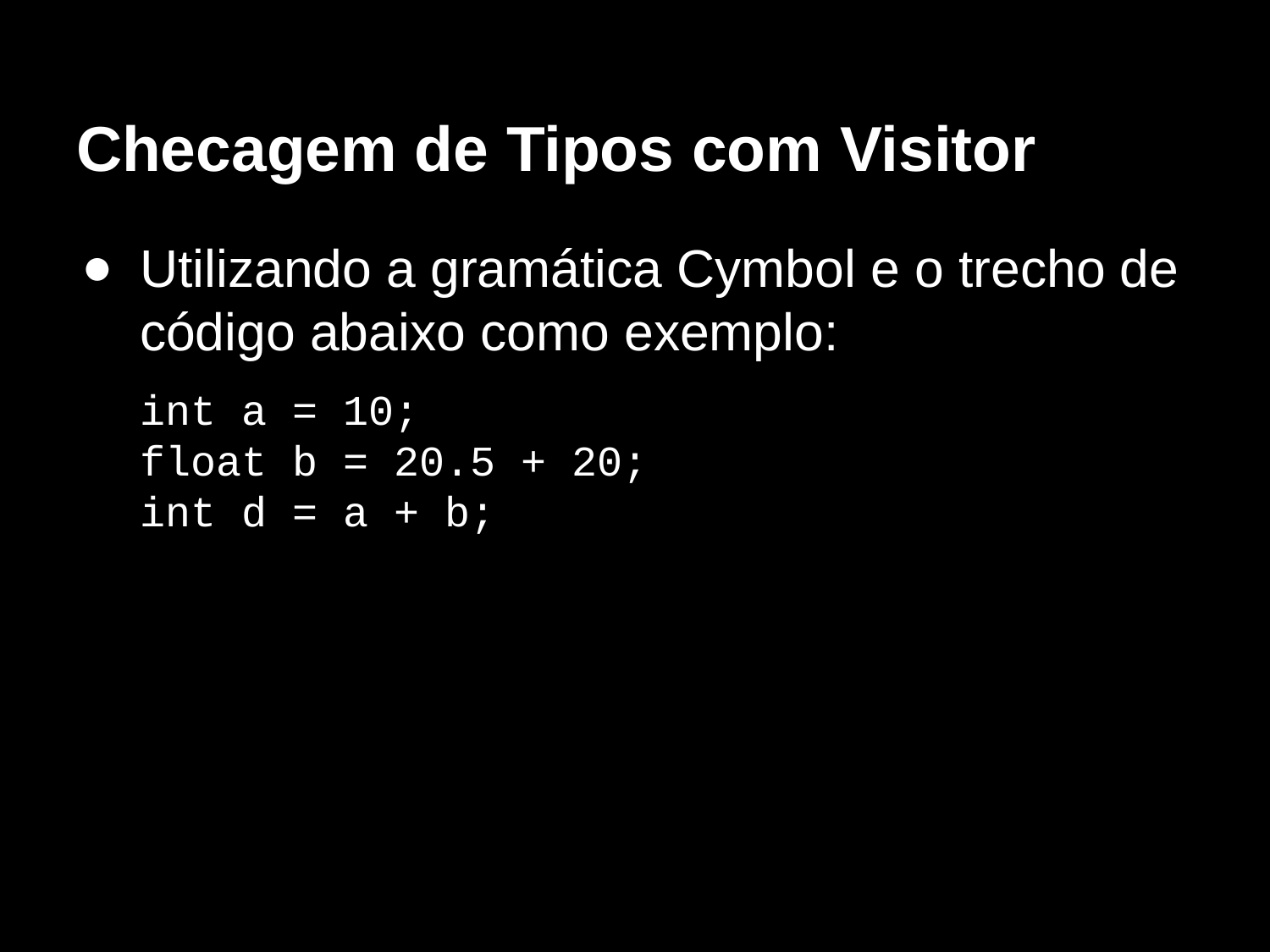

# Checagem de Tipos com Visitor
Utilizando a gramática Cymbol e o trecho de código abaixo como exemplo:
int a = 10;
float b = 20.5 + 20;
int d = a + b;